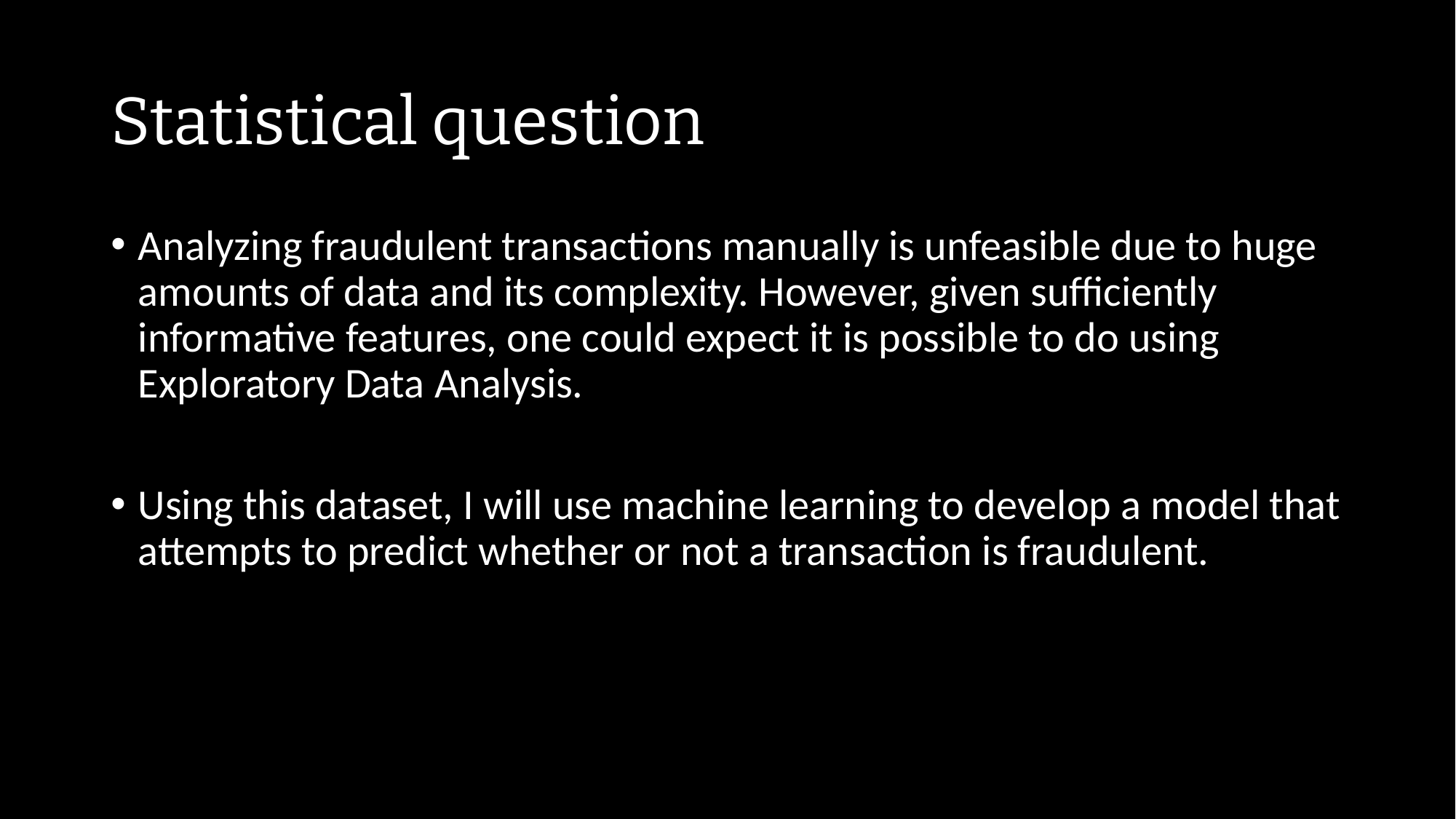

# Statistical question
Analyzing fraudulent transactions manually is unfeasible due to huge amounts of data and its complexity. However, given sufficiently informative features, one could expect it is possible to do using Exploratory Data Analysis.

Using this dataset, I will use machine learning to develop a model that attempts to predict whether or not a transaction is fraudulent.